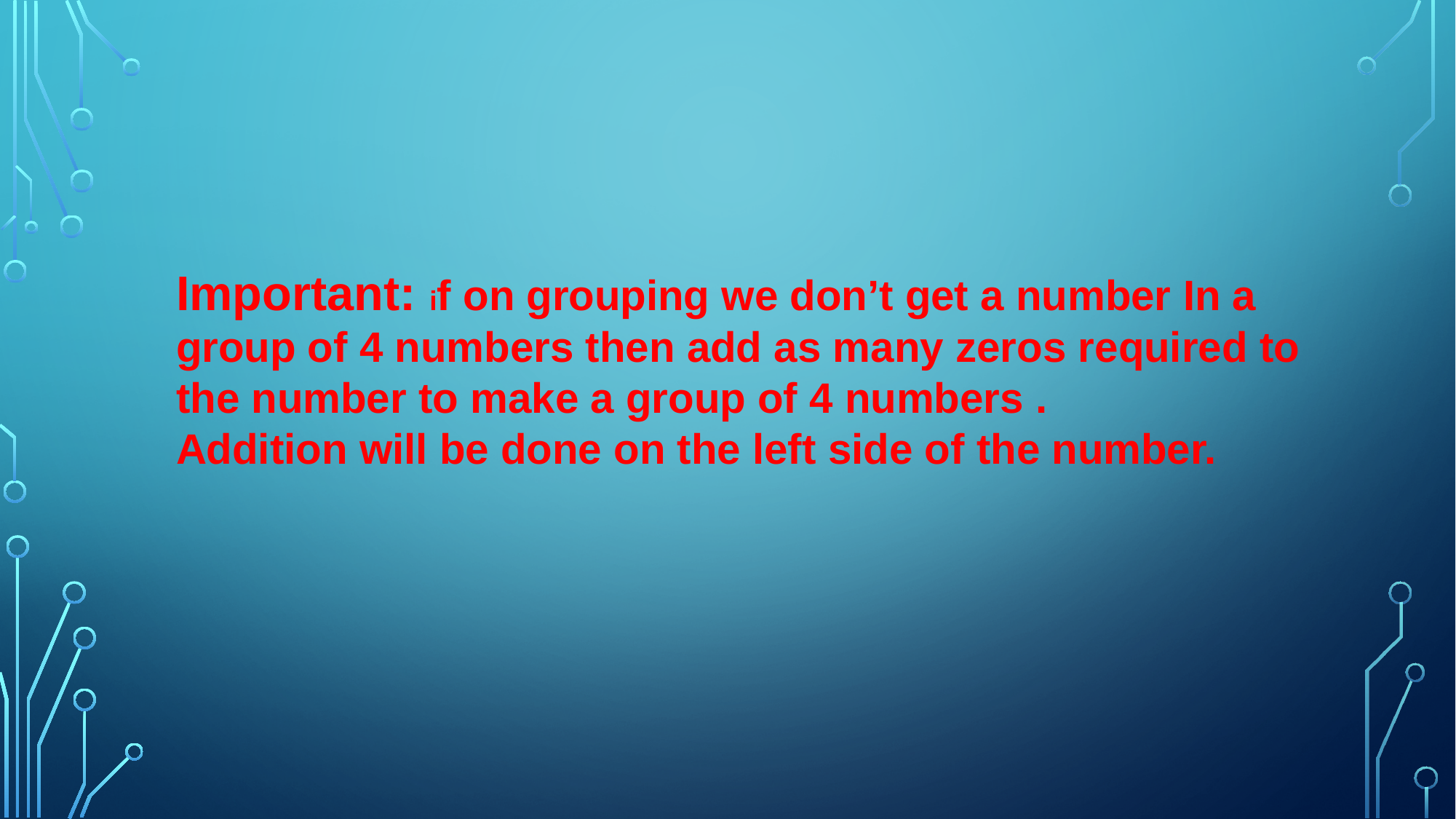

Important: if on grouping we don’t get a number In a group of 4 numbers then add as many zeros required to the number to make a group of 4 numbers .
Addition will be done on the left side of the number.